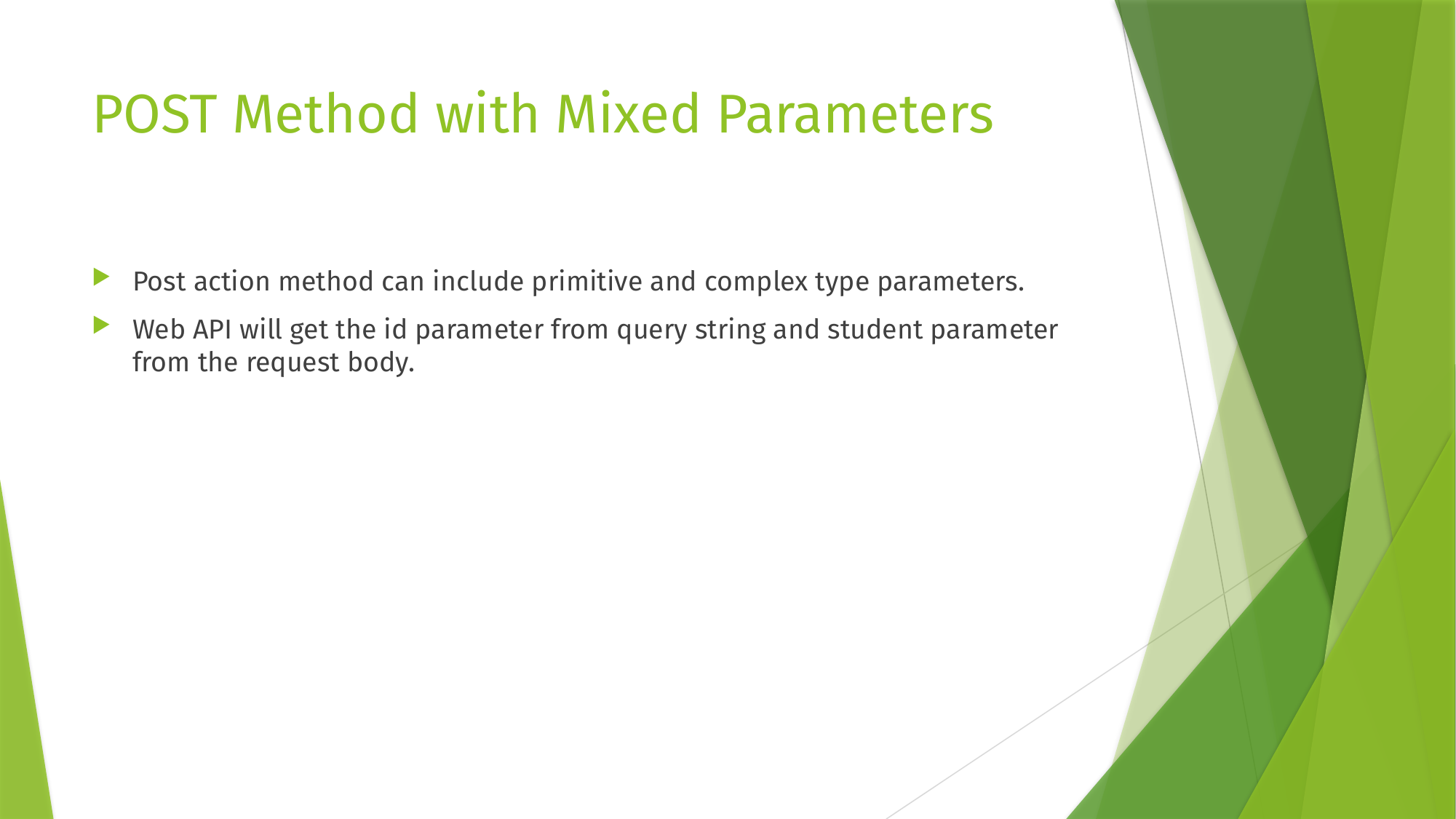

# POST Method with Mixed Parameters
Post action method can include primitive and complex type parameters.
Web API will get the id parameter from query string and student parameter from the request body.